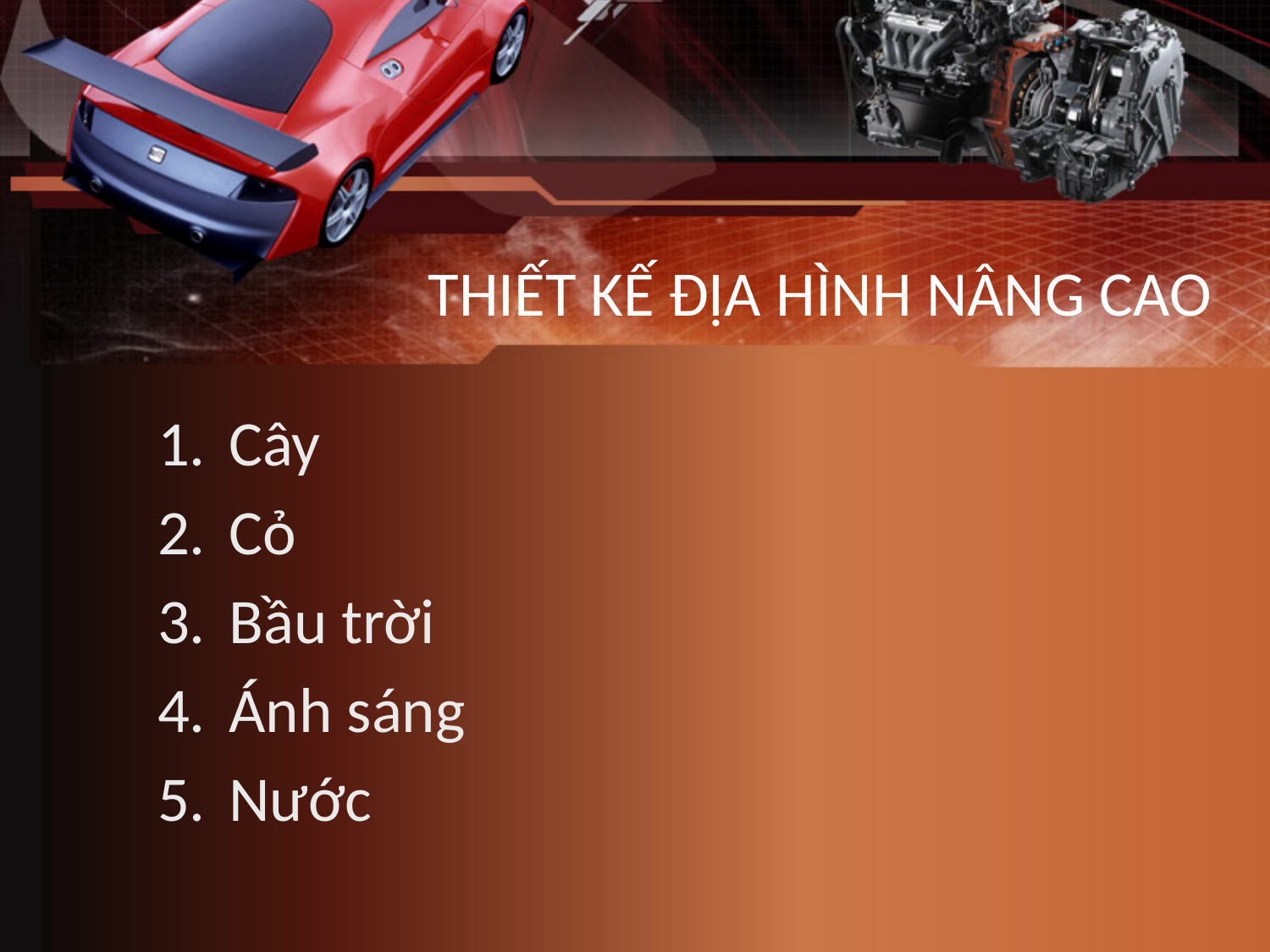

# THIẾT KẾ ĐỊA HÌNH NÂNG CAO
Cây
Cỏ
Bầu trời
Ánh sáng
Nước